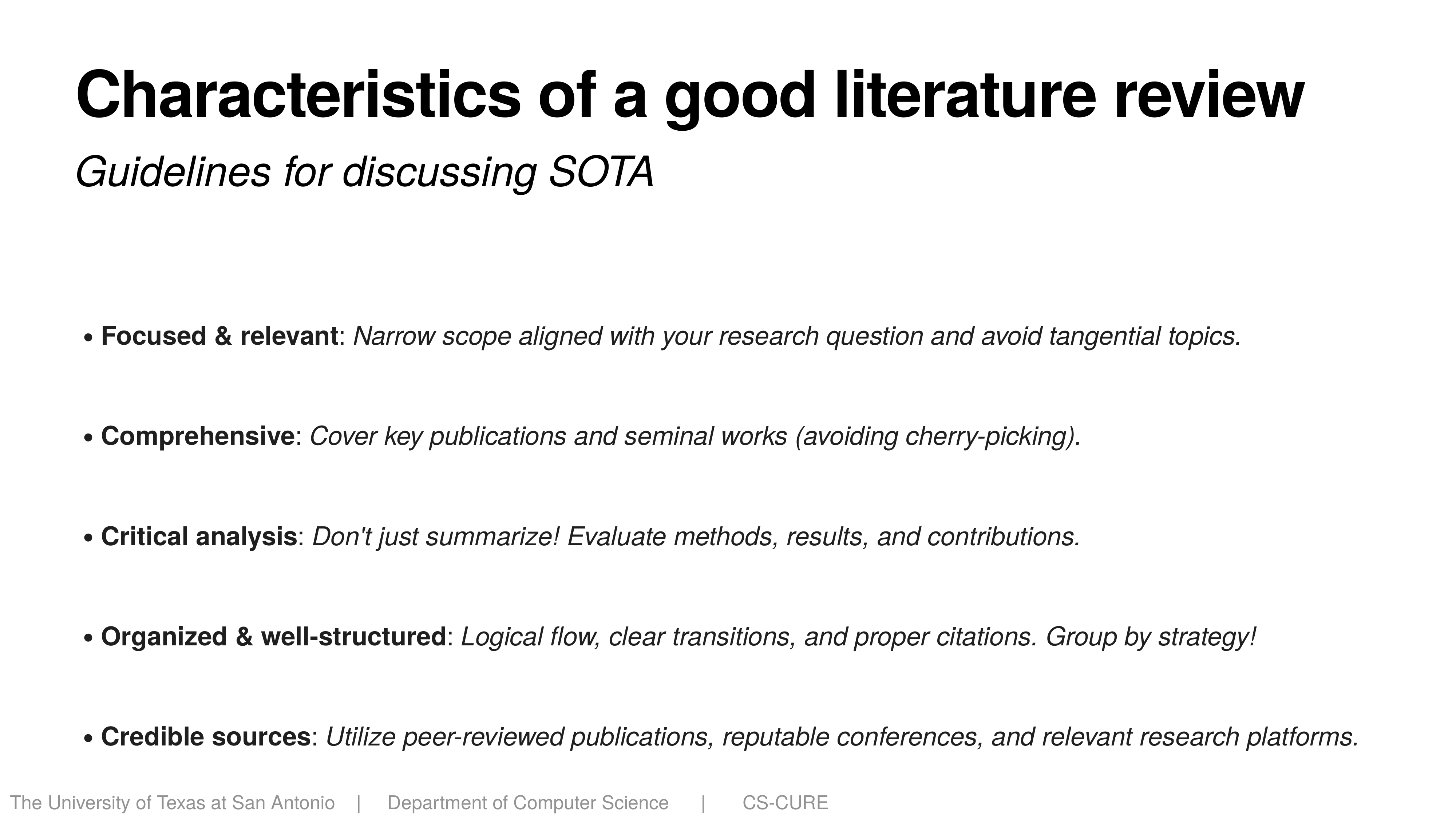

# Characteristics of a good literature review
Guidelines for discussing SOTA
Focused & relevant: Narrow scope aligned with your research question and avoid tangential topics.
Comprehensive: Cover key publications and seminal works (avoiding cherry-picking).
Critical analysis: Don't just summarize! Evaluate methods, results, and contributions.
Organized & well-structured: Logical flow, clear transitions, and proper citations. Group by strategy!
Credible sources: Utilize peer-reviewed publications, reputable conferences, and relevant research platforms.
7